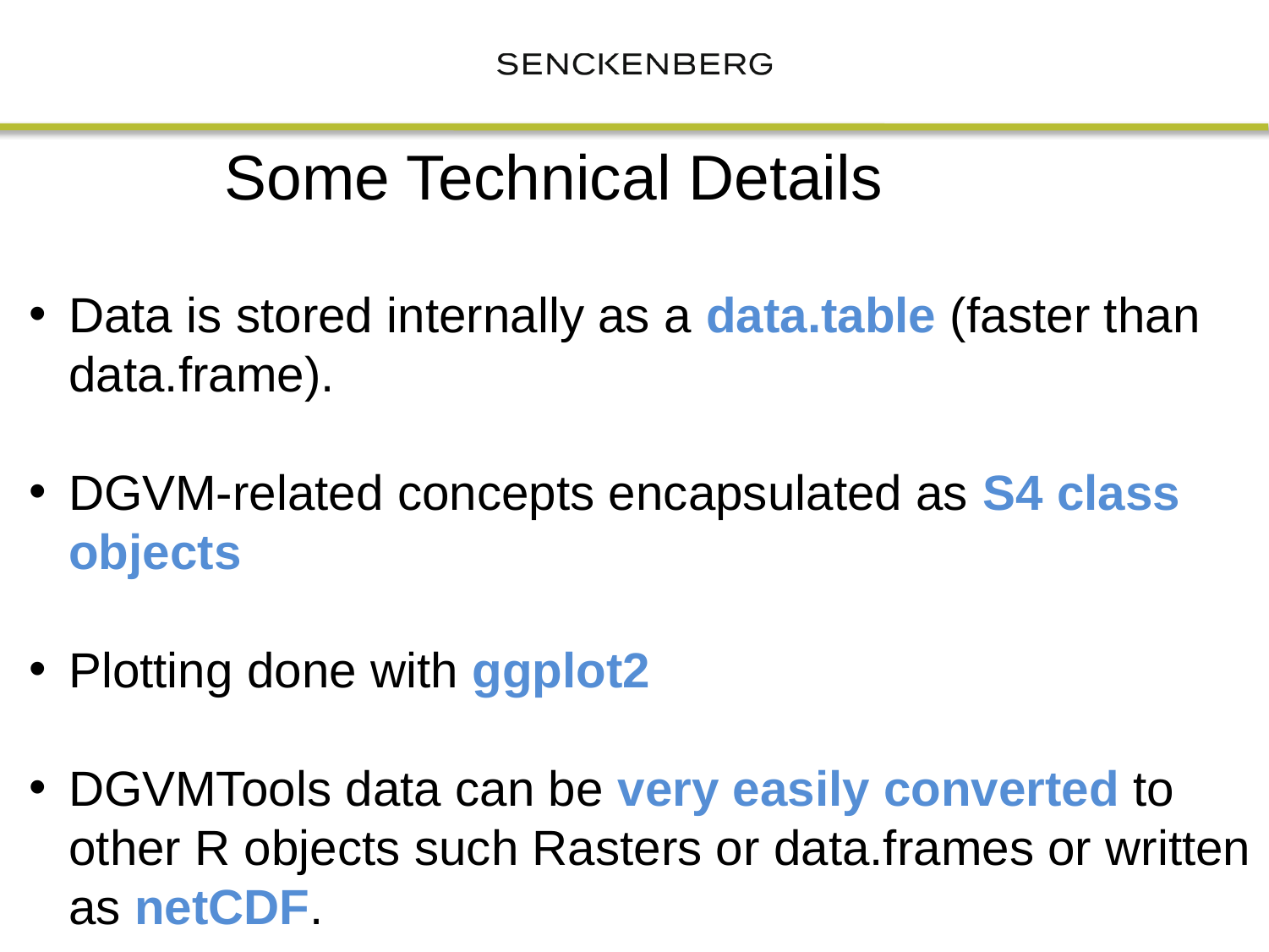

Some Technical Details
Data is stored internally as a data.table (faster than data.frame).

DGVM-related concepts encapsulated as S4 class objects

Plotting done with ggplot2

DGVMTools data can be very easily converted to other R objects such Rasters or data.frames or written as netCDF.